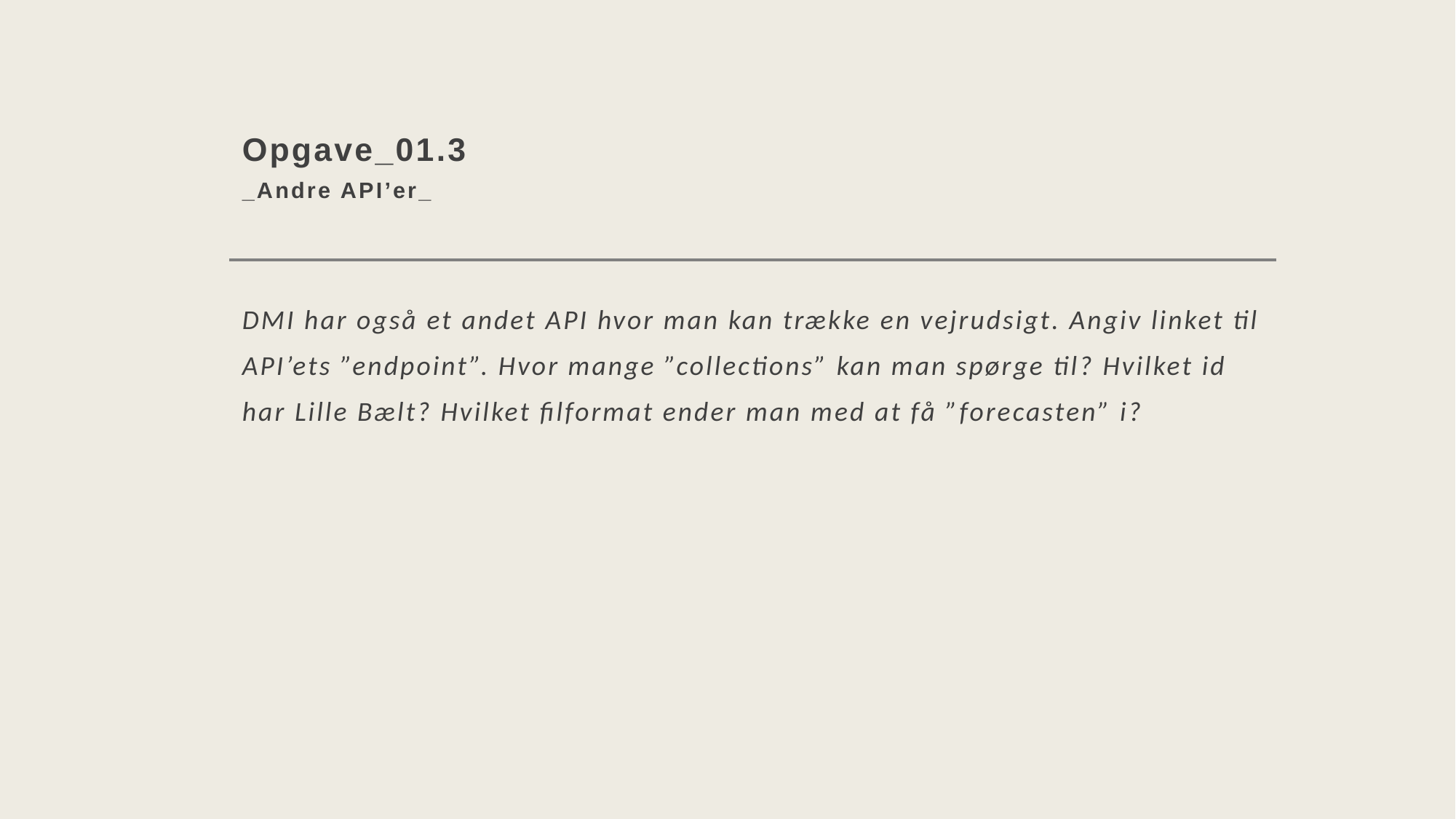

# Opgave_01.3  _Andre API’er_
DMI har også et andet API hvor man kan trække en vejrudsigt. Angiv linket til API’ets ”endpoint”. Hvor mange ”collections” kan man spørge til? Hvilket id har Lille Bælt? Hvilket filformat ender man med at få ”forecasten” i?